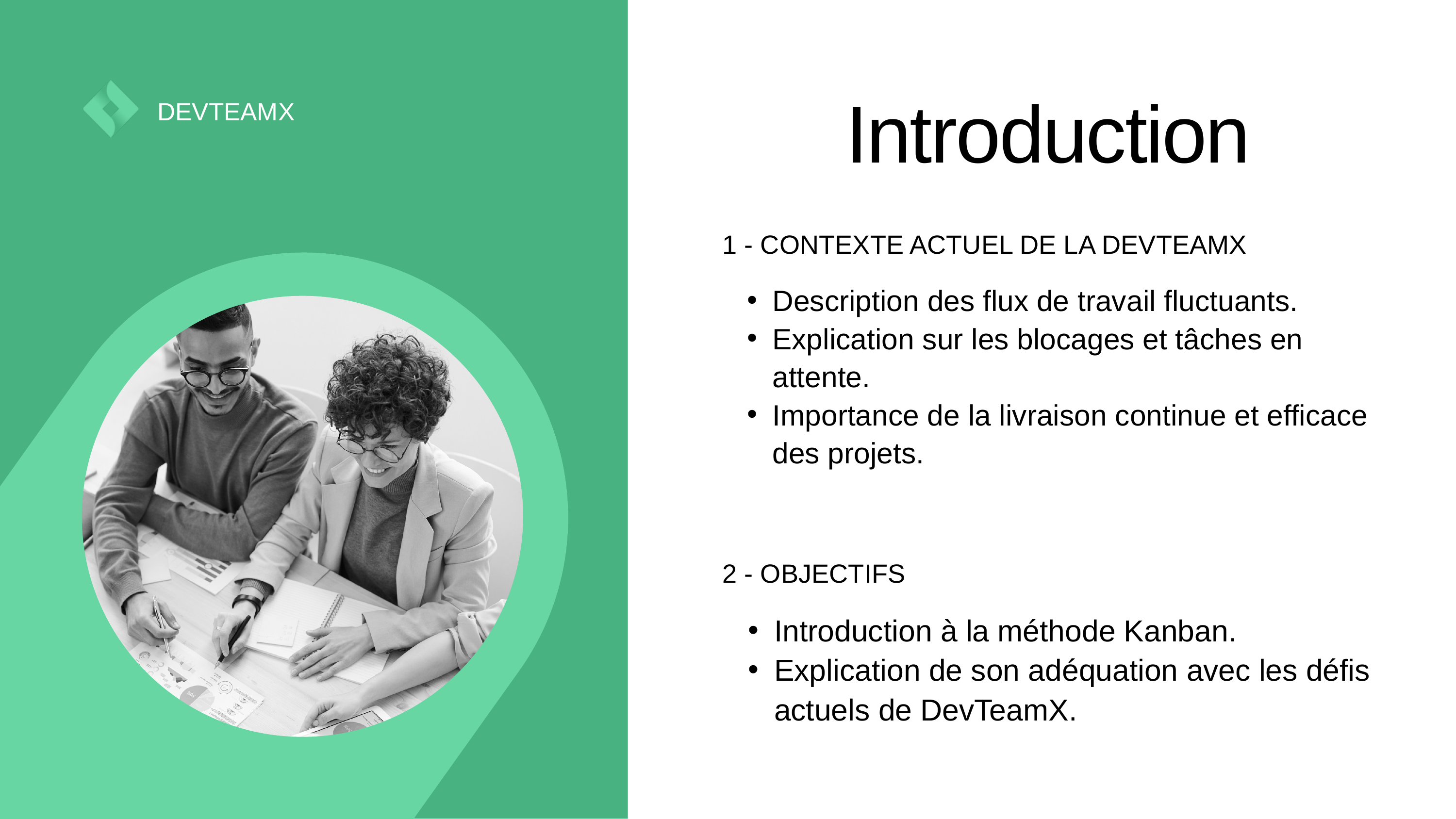

DEVTEAMX
Introduction
1 - CONTEXTE ACTUEL DE LA DEVTEAMX
Description des flux de travail fluctuants.
Explication sur les blocages et tâches en attente.
Importance de la livraison continue et efficace des projets.

2 - OBJECTIFS
Introduction à la méthode Kanban.
Explication de son adéquation avec les défis actuels de DevTeamX.